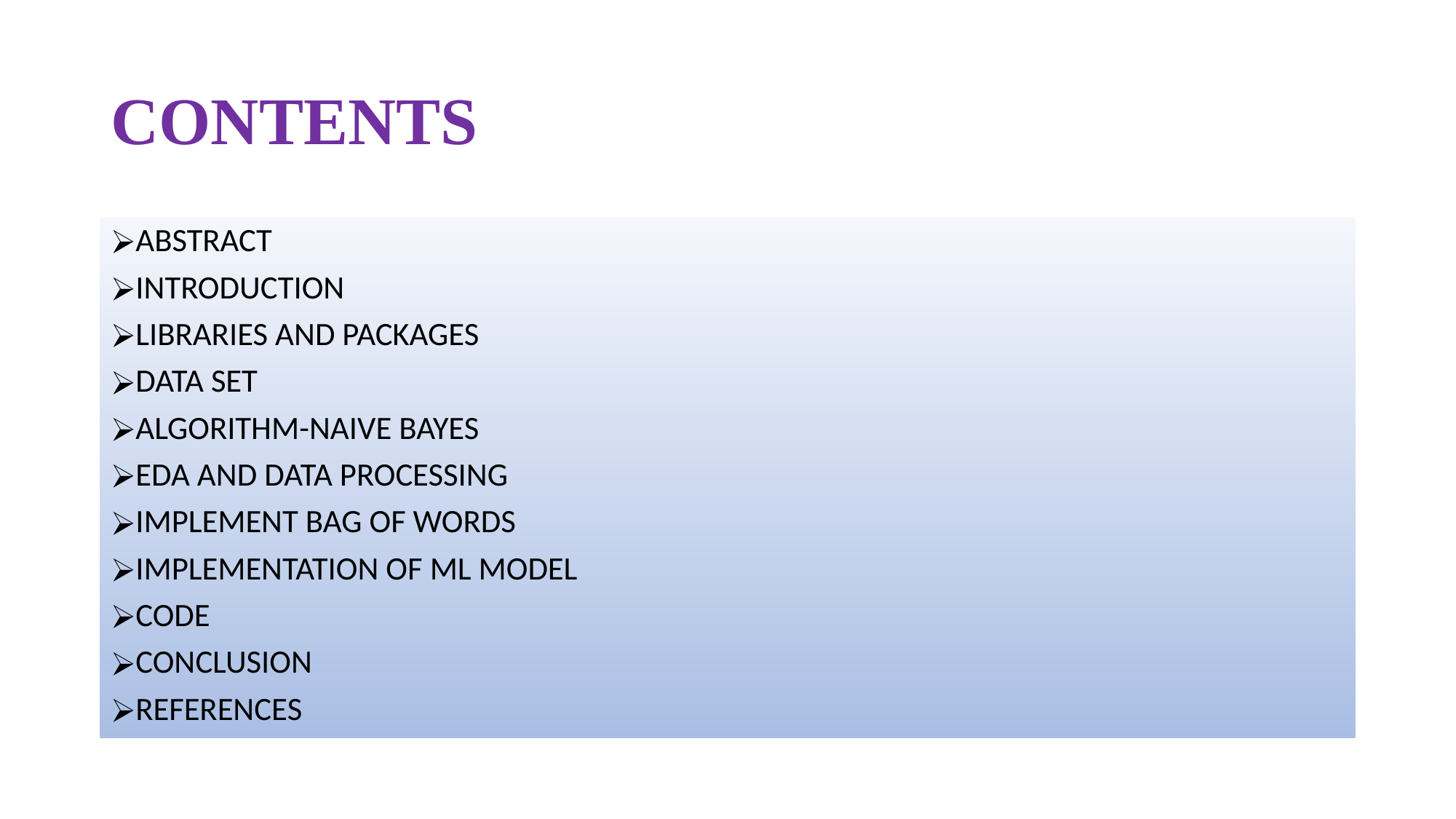

# CONTENTS
ABSTRACT
INTRODUCTION
LIBRARIES AND PACKAGES
DATA SET
ALGORITHM-NAIVE BAYES
EDA AND DATA PROCESSING
IMPLEMENT BAG OF WORDS
IMPLEMENTATION OF ML MODEL
CODE
CONCLUSION
REFERENCES